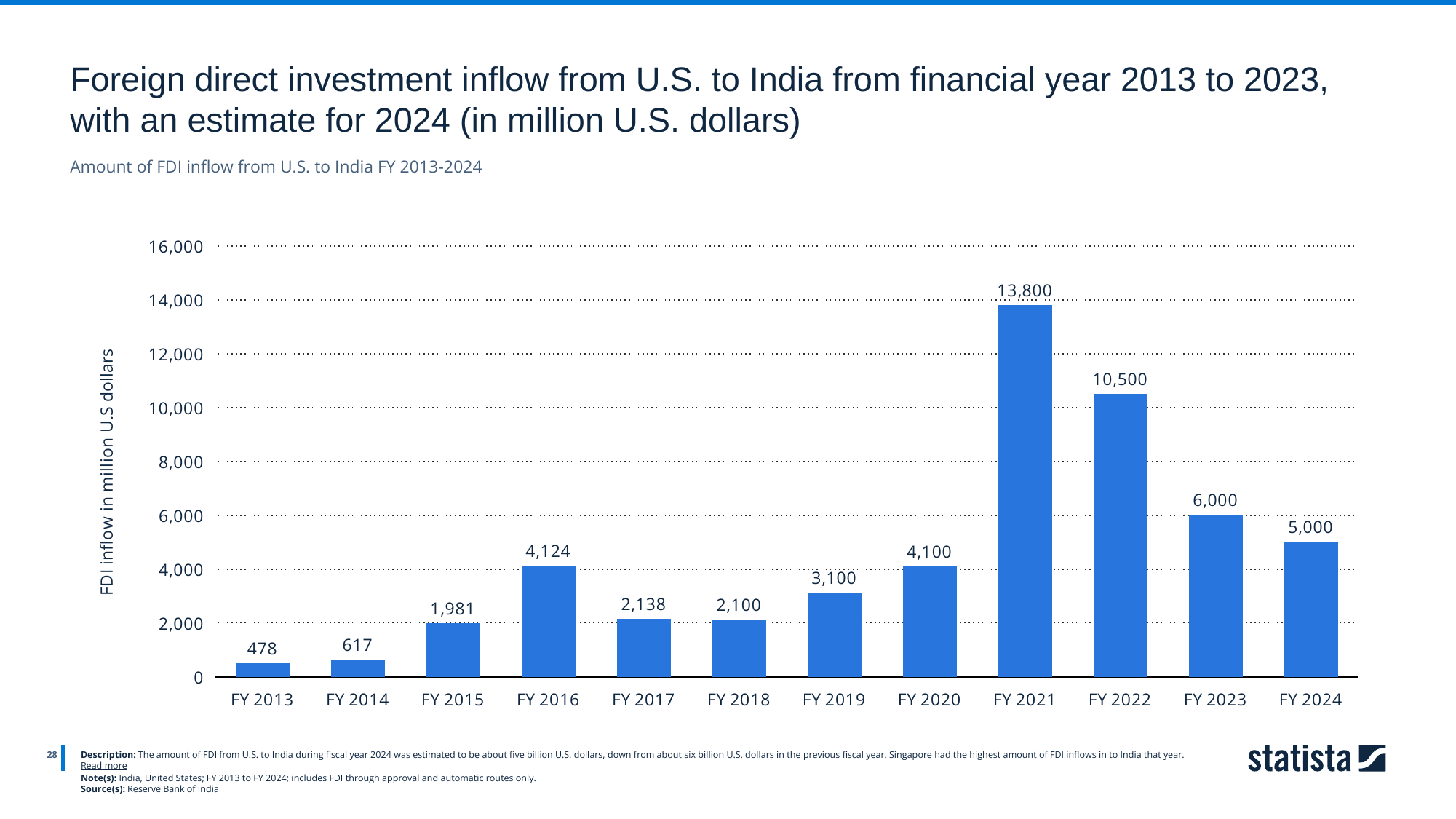

Foreign direct investment inflow from U.S. to India from financial year 2013 to 2023, with an estimate for 2024 (in million U.S. dollars)
Amount of FDI inflow from U.S. to India FY 2013-2024

### Chart

| Category | Column1 |
|---|---|
| FY 2013 | 478.0 |
| FY 2014 | 617.0 |
| FY 2015 | 1981.0 |
| FY 2016 | 4124.0 |
| FY 2017 | 2138.0 |
| FY 2018 | 2100.0 |
| FY 2019 | 3100.0 |
| FY 2020 | 4100.0 |
| FY 2021 | 13800.0 |
| FY 2022 | 10500.0 |
| FY 2023 | 6000.0 |
| FY 2024 | 5000.0 |
28
Description: The amount of FDI from U.S. to India during fiscal year 2024 was estimated to be about five billion U.S. dollars, down from about six billion U.S. dollars in the previous fiscal year. Singapore had the highest amount of FDI inflows in to India that year. Read more
Note(s): India, United States; FY 2013 to FY 2024; includes FDI through approval and automatic routes only.
Source(s): Reserve Bank of India